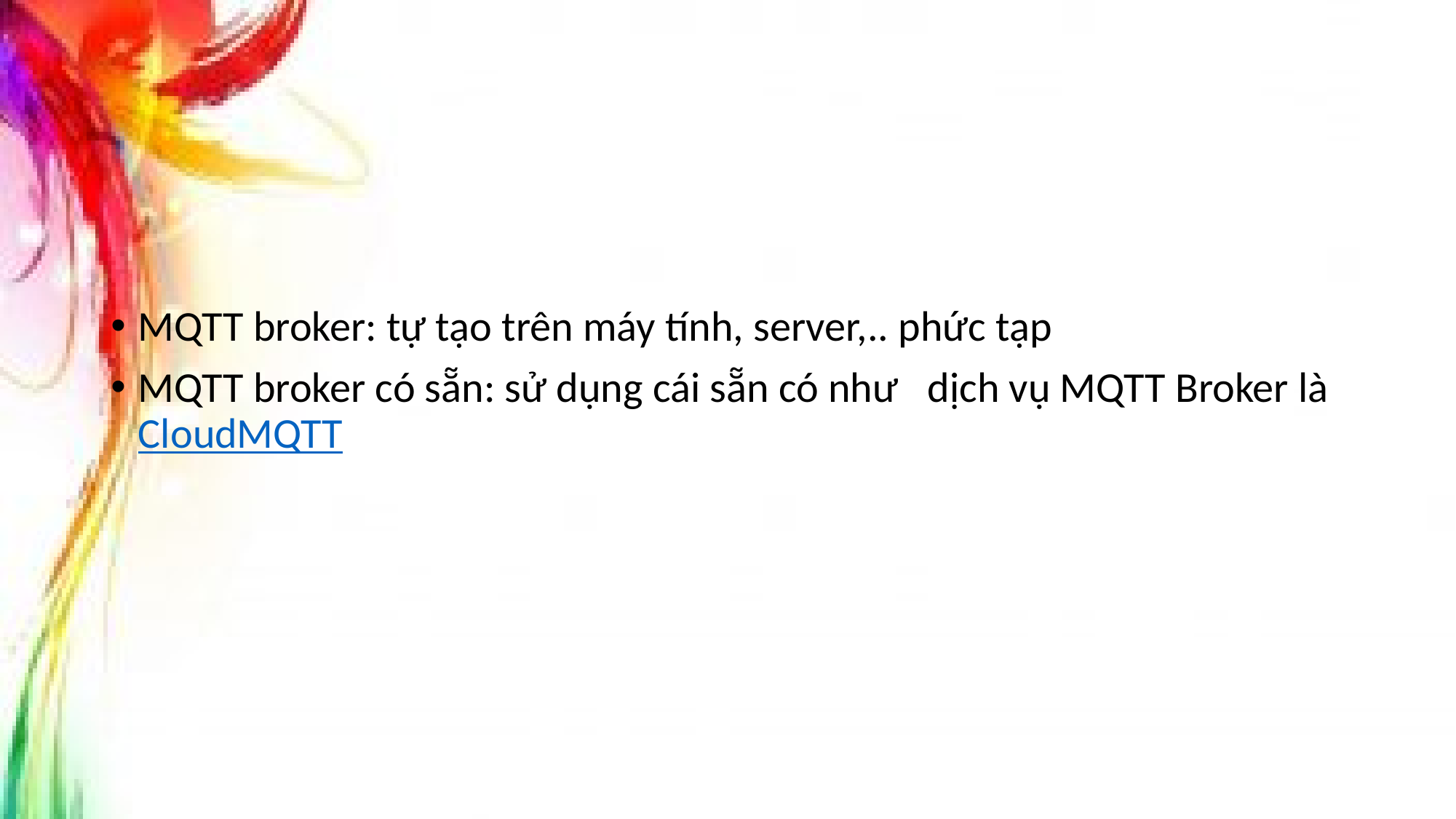

#
MQTT broker: tự tạo trên máy tính, server,.. phức tạp
MQTT broker có sẵn: sử dụng cái sẵn có như   dịch vụ MQTT Broker là CloudMQTT